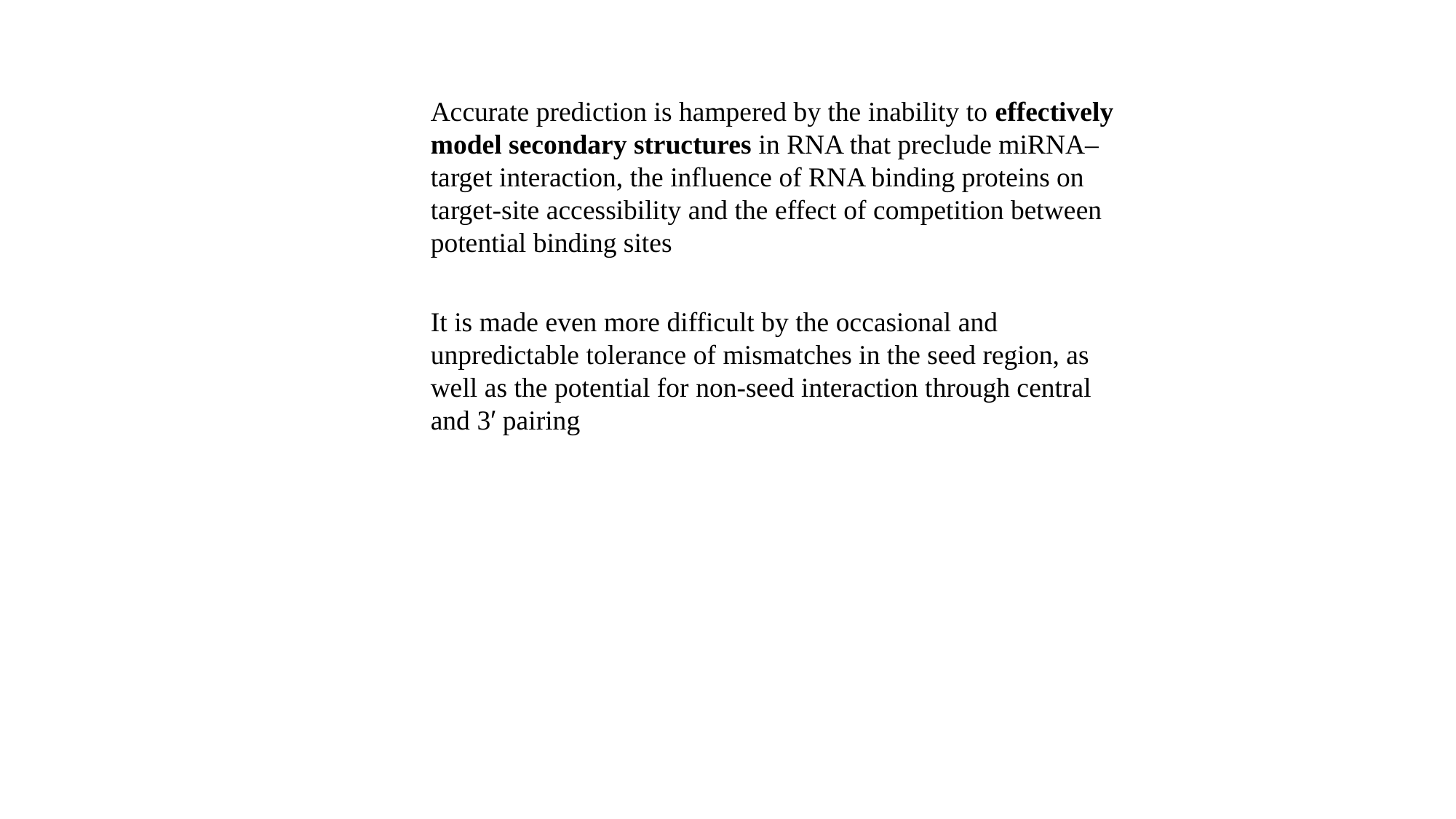

Accurate prediction is hampered by the inability to effectively model secondary structures in RNA that preclude miRNA– target interaction, the influence of RNA binding proteins on target-site accessibility and the effect of competition between potential binding sites
It is made even more difficult by the occasional and unpredictable tolerance of mismatches in the seed region, as well as the potential for non-seed interaction through central and 3′ pairing